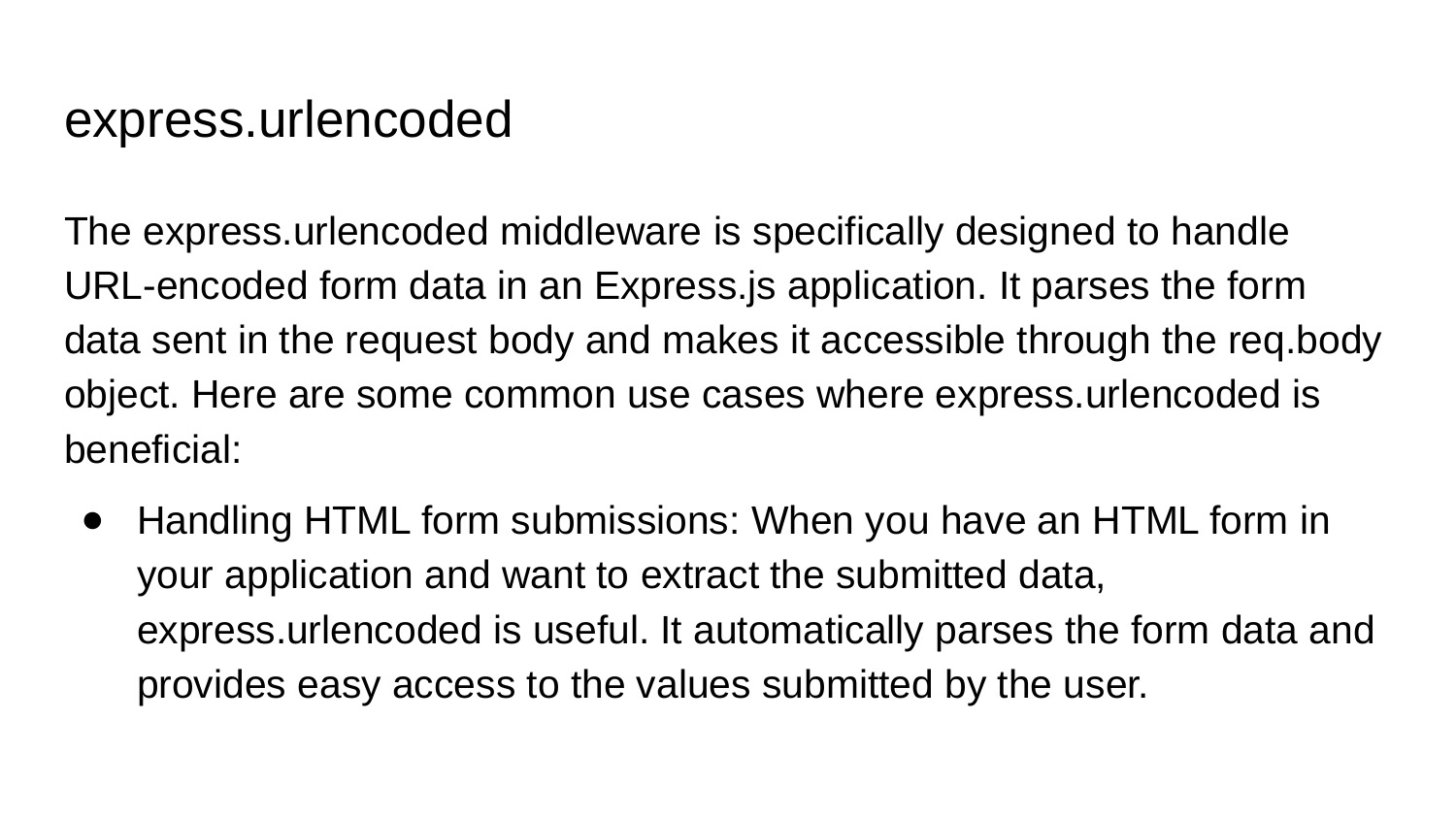

# express.urlencoded
The express.urlencoded middleware is specifically designed to handle URL-encoded form data in an Express.js application. It parses the form data sent in the request body and makes it accessible through the req.body object. Here are some common use cases where express.urlencoded is beneficial:
Handling HTML form submissions: When you have an HTML form in your application and want to extract the submitted data, express.urlencoded is useful. It automatically parses the form data and provides easy access to the values submitted by the user.